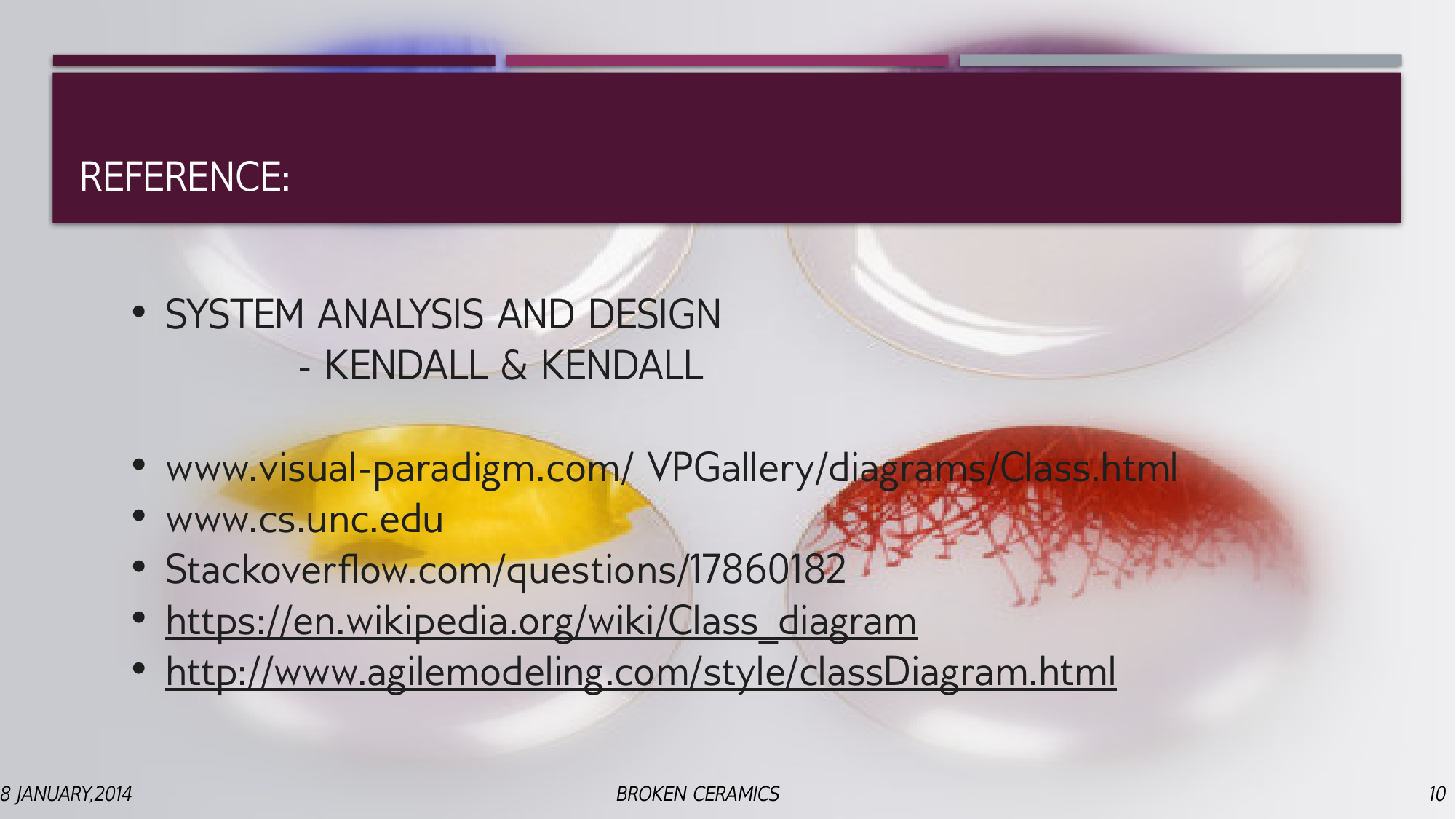

# Reference:
SYSTEM ANALYSIS AND DESIGN
             - KENDALL & KENDALL

www.visual-paradigm.com/ VPGallery/diagrams/Class.html
www.cs.unc.edu
Stackoverflow.com/questions/17860182
https://en.wikipedia.org/wiki/Class_diagram
http://www.agilemodeling.com/style/classDiagram.html

18 JANUARY,2014                                                                            BROKEN CERAMICS                                                                                                      10